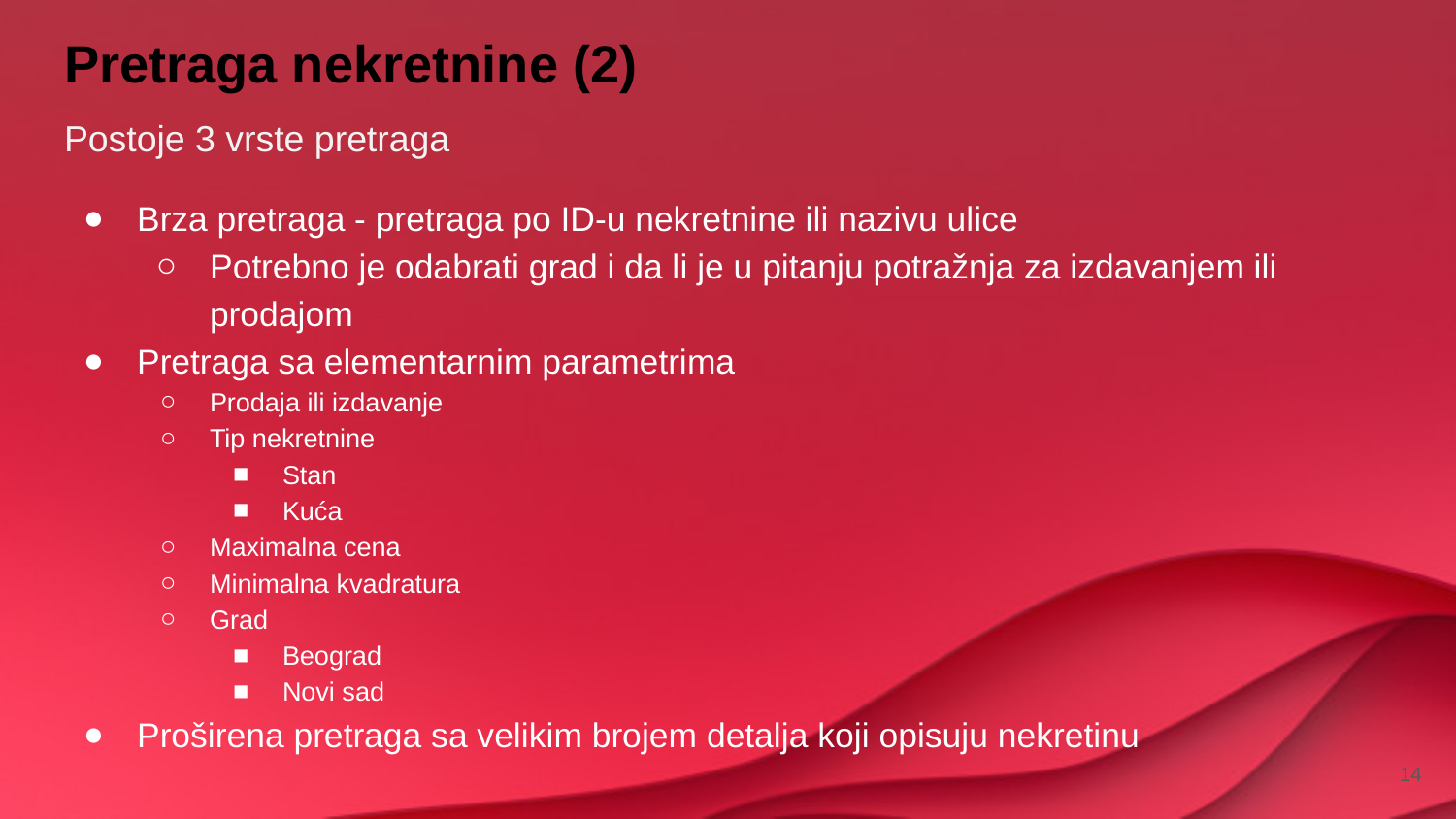

# Pretraga nekretnine (2)
Postoje 3 vrste pretraga
Brza pretraga - pretraga po ID-u nekretnine ili nazivu ulice
Potrebno je odabrati grad i da li je u pitanju potražnja za izdavanjem ili prodajom
Pretraga sa elementarnim parametrima
Prodaja ili izdavanje
Tip nekretnine
Stan
Kuća
Maximalna cena
Minimalna kvadratura
Grad
Beograd
Novi sad
Proširena pretraga sa velikim brojem detalja koji opisuju nekretinu

14